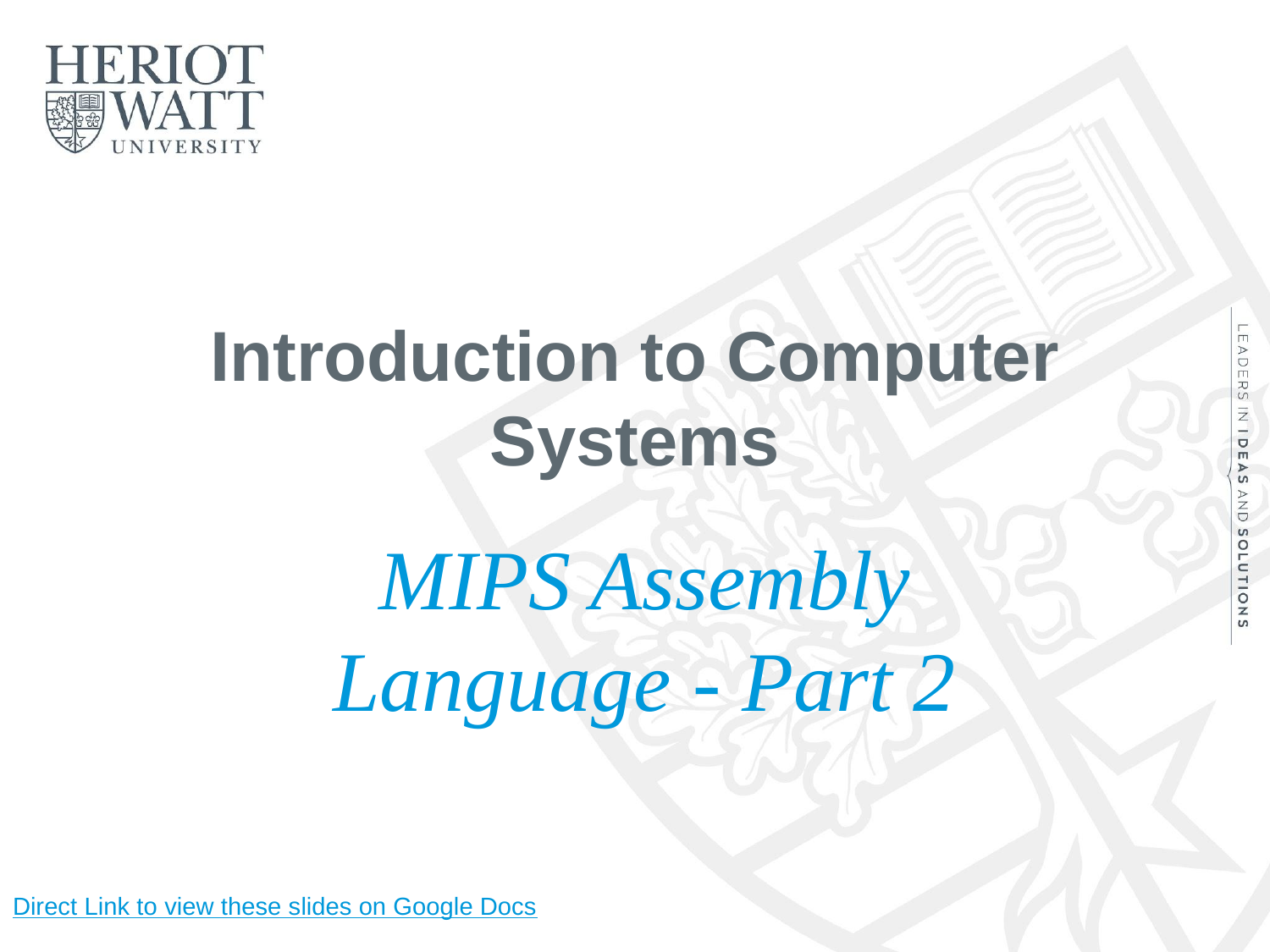

# Introduction to Computer Systems
MIPS Assembly Language - Part 2
Direct Link to view these slides on Google Docs